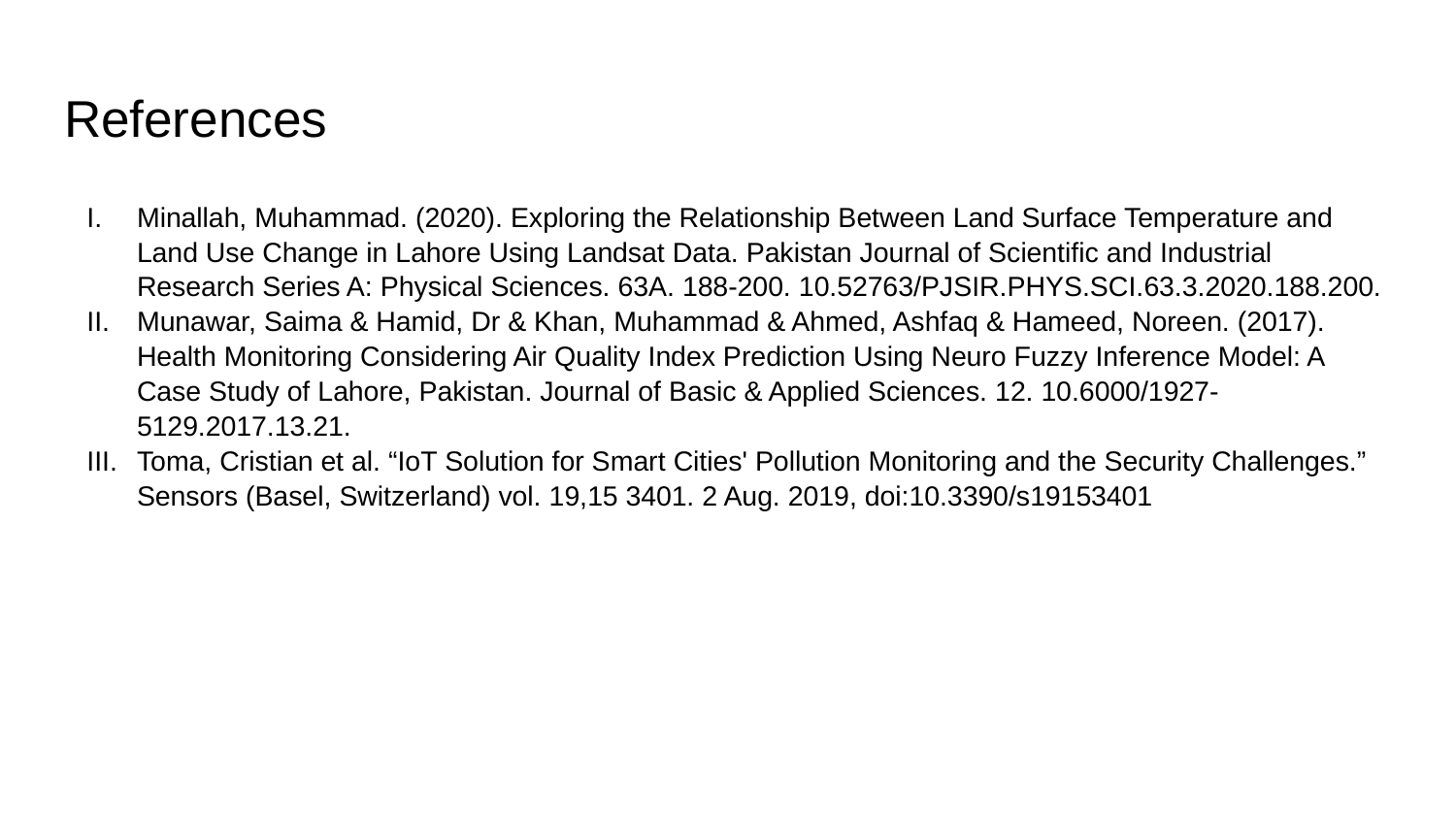

# References
Minallah, Muhammad. (2020). Exploring the Relationship Between Land Surface Temperature and Land Use Change in Lahore Using Landsat Data. Pakistan Journal of Scientific and Industrial Research Series A: Physical Sciences. 63A. 188-200. 10.52763/PJSIR.PHYS.SCI.63.3.2020.188.200.
Munawar, Saima & Hamid, Dr & Khan, Muhammad & Ahmed, Ashfaq & Hameed, Noreen. (2017). Health Monitoring Considering Air Quality Index Prediction Using Neuro Fuzzy Inference Model: A Case Study of Lahore, Pakistan. Journal of Basic & Applied Sciences. 12. 10.6000/1927-5129.2017.13.21.
Toma, Cristian et al. “IoT Solution for Smart Cities' Pollution Monitoring and the Security Challenges.” Sensors (Basel, Switzerland) vol. 19,15 3401. 2 Aug. 2019, doi:10.3390/s19153401